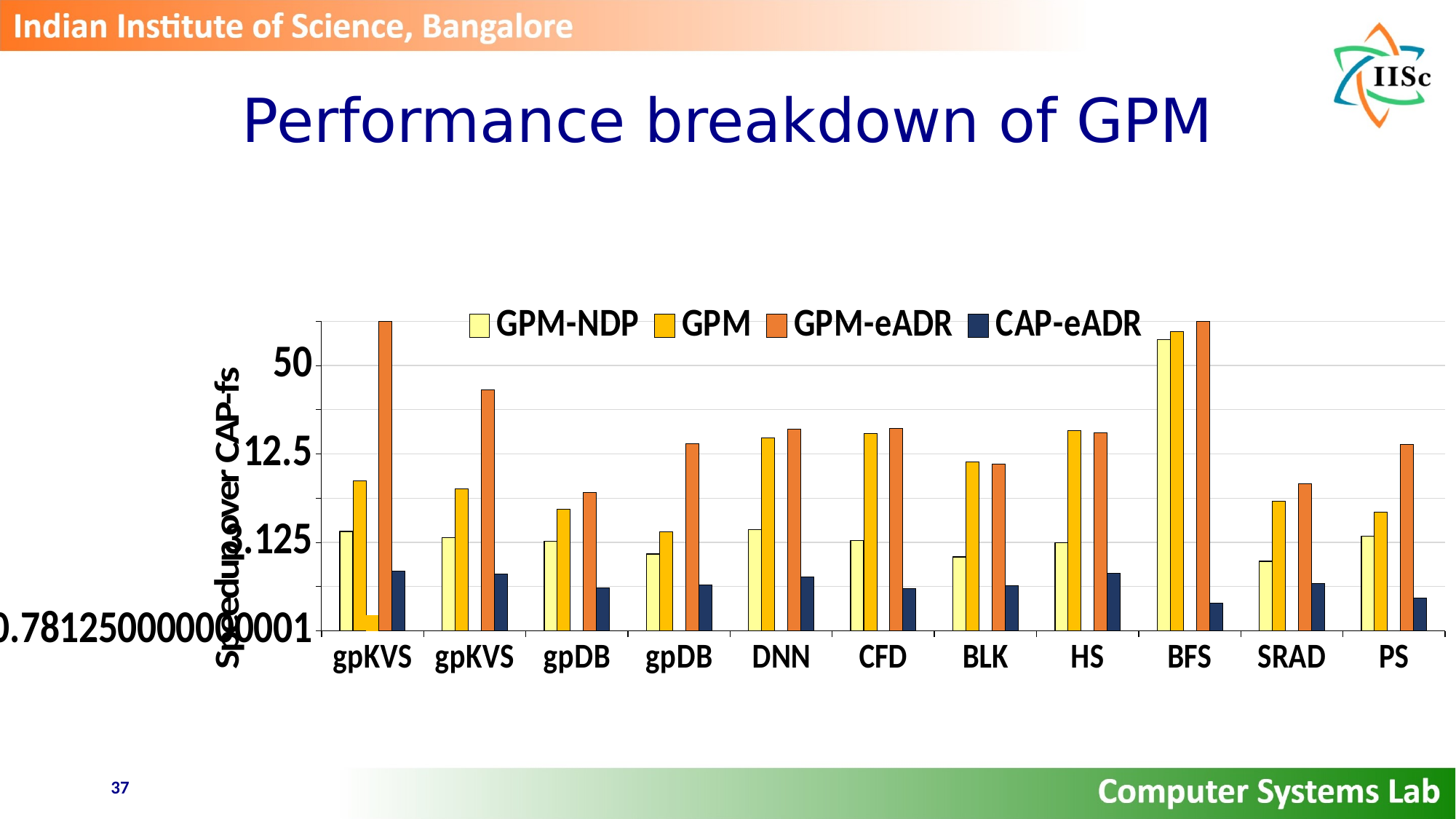

# Performance breakdown of GPM

[unsupported chart]

37